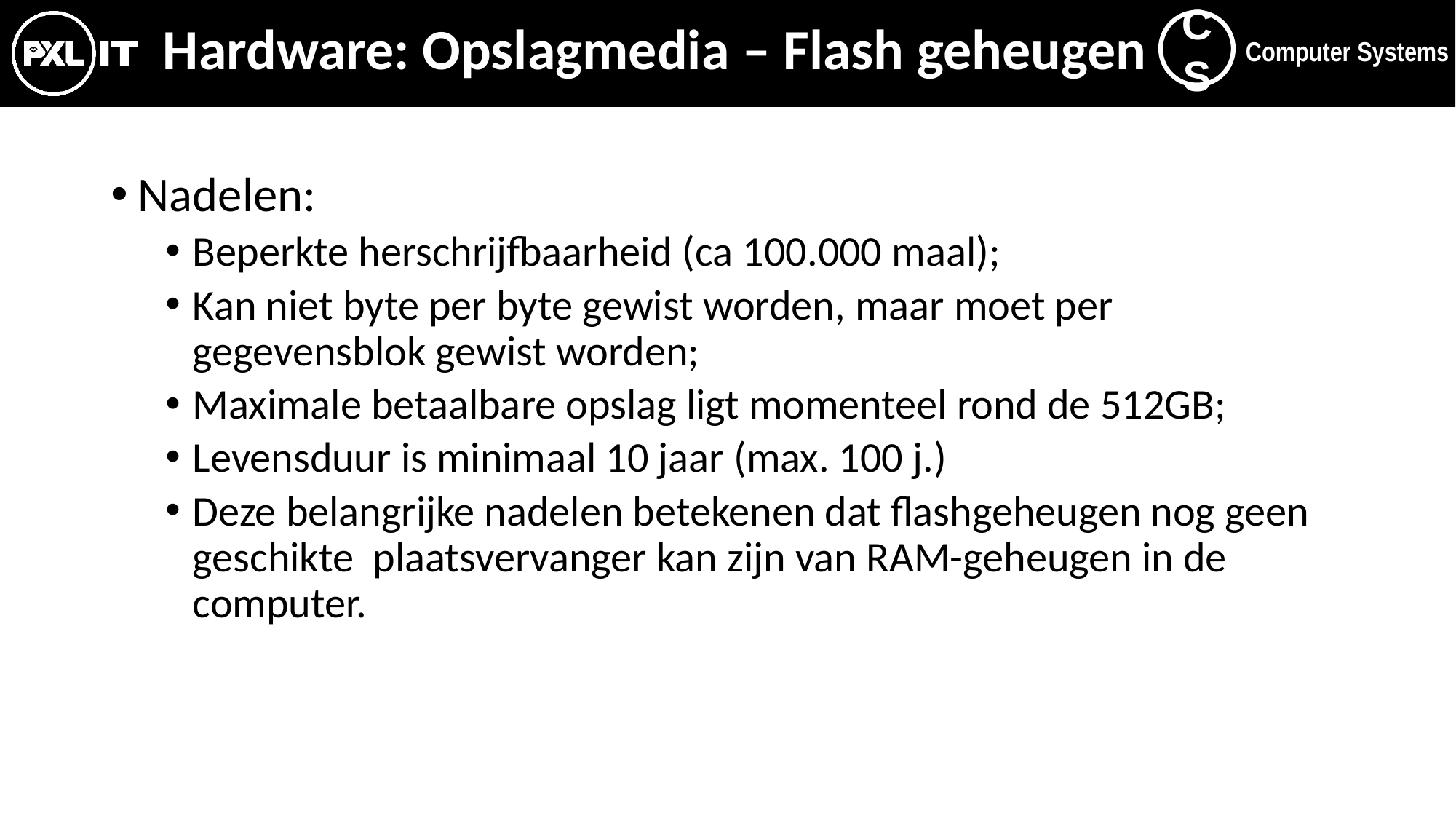

# Hardware: Opslagmedia – Flash geheugen
Nadelen:
Beperkte herschrijfbaarheid (ca 100.000 maal);
Kan niet byte per byte gewist worden, maar moet per gegevensblok gewist worden;
Maximale betaalbare opslag ligt momenteel rond de 512GB;
Levensduur is minimaal 10 jaar (max. 100 j.)
Deze belangrijke nadelen betekenen dat flashgeheugen nog geen geschikte  plaatsvervanger kan zijn van RAM-geheugen in de computer.